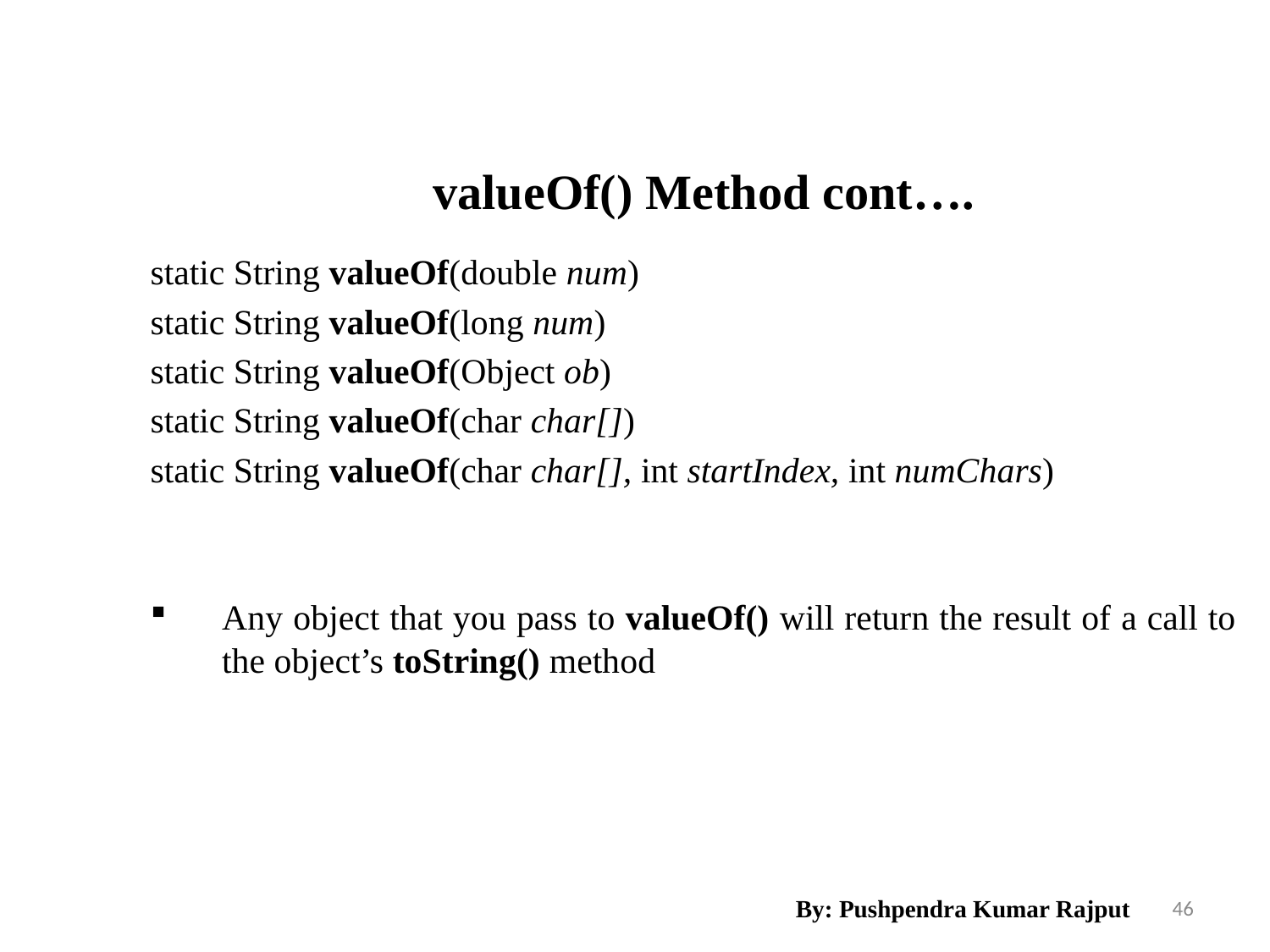

valueOf() Method cont….
static String valueOf(double num)
static String valueOf(long num)
static String valueOf(Object ob)
static String valueOf(char char[])
static String valueOf(char char[], int startIndex, int numChars)

Any object that you pass to valueOf() will return the result of a call to the object’s toString() method

By: Pushpendra Kumar Rajput
46